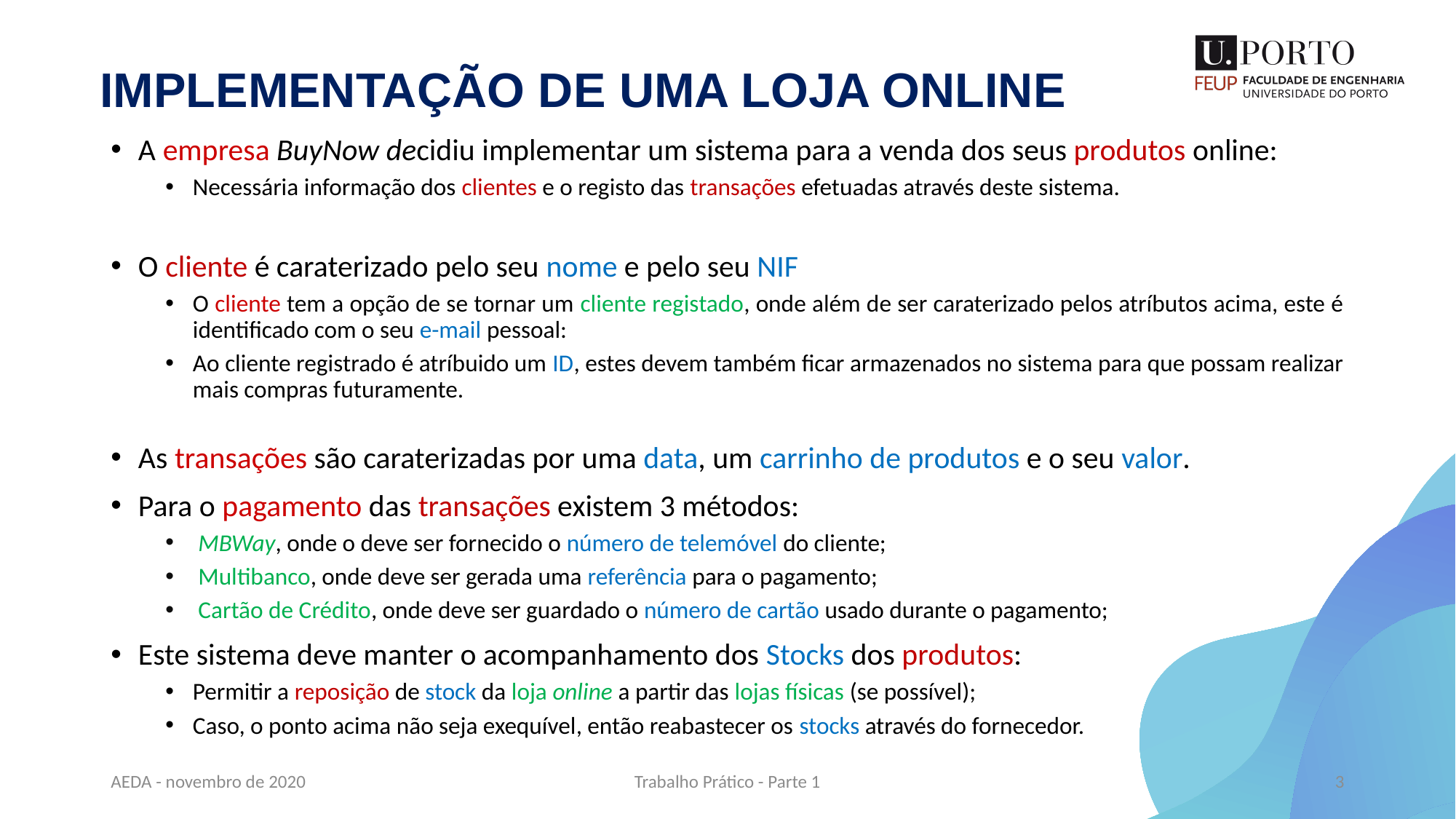

IMPLEMENTAÇÃO DE UMA LOJA ONLINE
A empresa BuyNow decidiu implementar um sistema para a venda dos seus produtos online:
Necessária informação dos clientes e o registo das transações efetuadas através deste sistema.

O cliente é caraterizado pelo seu nome e pelo seu NIF
O cliente tem a opção de se tornar um cliente registado, onde além de ser caraterizado pelos atríbutos acima, este é identificado com o seu e-mail pessoal:
Ao cliente registrado é atríbuido um ID, estes devem também ficar armazenados no sistema para que possam realizar mais compras futuramente.

As transações são caraterizadas por uma data, um carrinho de produtos e o seu valor.
Para o pagamento das transações existem 3 métodos:
 MBWay, onde o deve ser fornecido o número de telemóvel do cliente;
 Multibanco, onde deve ser gerada uma referência para o pagamento;
 Cartão de Crédito, onde deve ser guardado o número de cartão usado durante o pagamento;
Este sistema deve manter o acompanhamento dos Stocks dos produtos:
Permitir a reposição de stock da loja online a partir das lojas físicas (se possível);
Caso, o ponto acima não seja exequível, então reabastecer os stocks através do fornecedor.
AEDA - novembro de 2020
Trabalho Prático - Parte 1
3